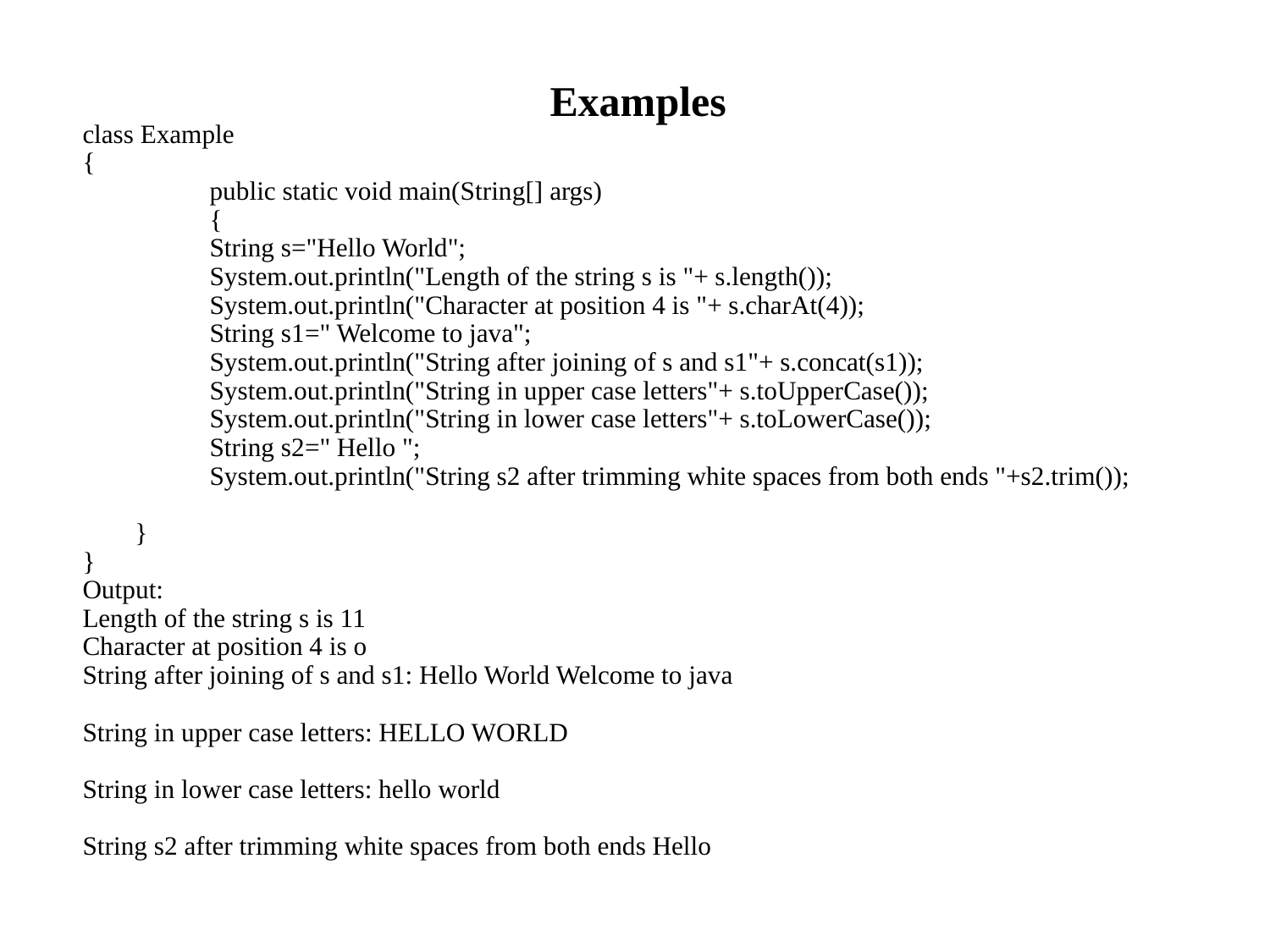

Examples
# class Example { public static void main(String[] args) { String s="Hello World"; System.out.println("Length of the string s is "+ s.length()); System.out.println("Character at position 4 is "+ s.charAt(4)); String s1=" Welcome to java"; System.out.println("String after joining of s and s1"+ s.concat(s1)); System.out.println("String in upper case letters"+ s.toUpperCase()); System.out.println("String in lower case letters"+ s.toLowerCase()); String s2=" Hello "; System.out.println("String s2 after trimming white spaces from both ends "+s2.trim()); } } Output: Length of the string s is 11 Character at position 4 is o String after joining of s and s1: Hello World Welcome to java String in upper case letters: HELLO WORLD String in lower case letters: hello world String s2 after trimming white spaces from both ends Hello